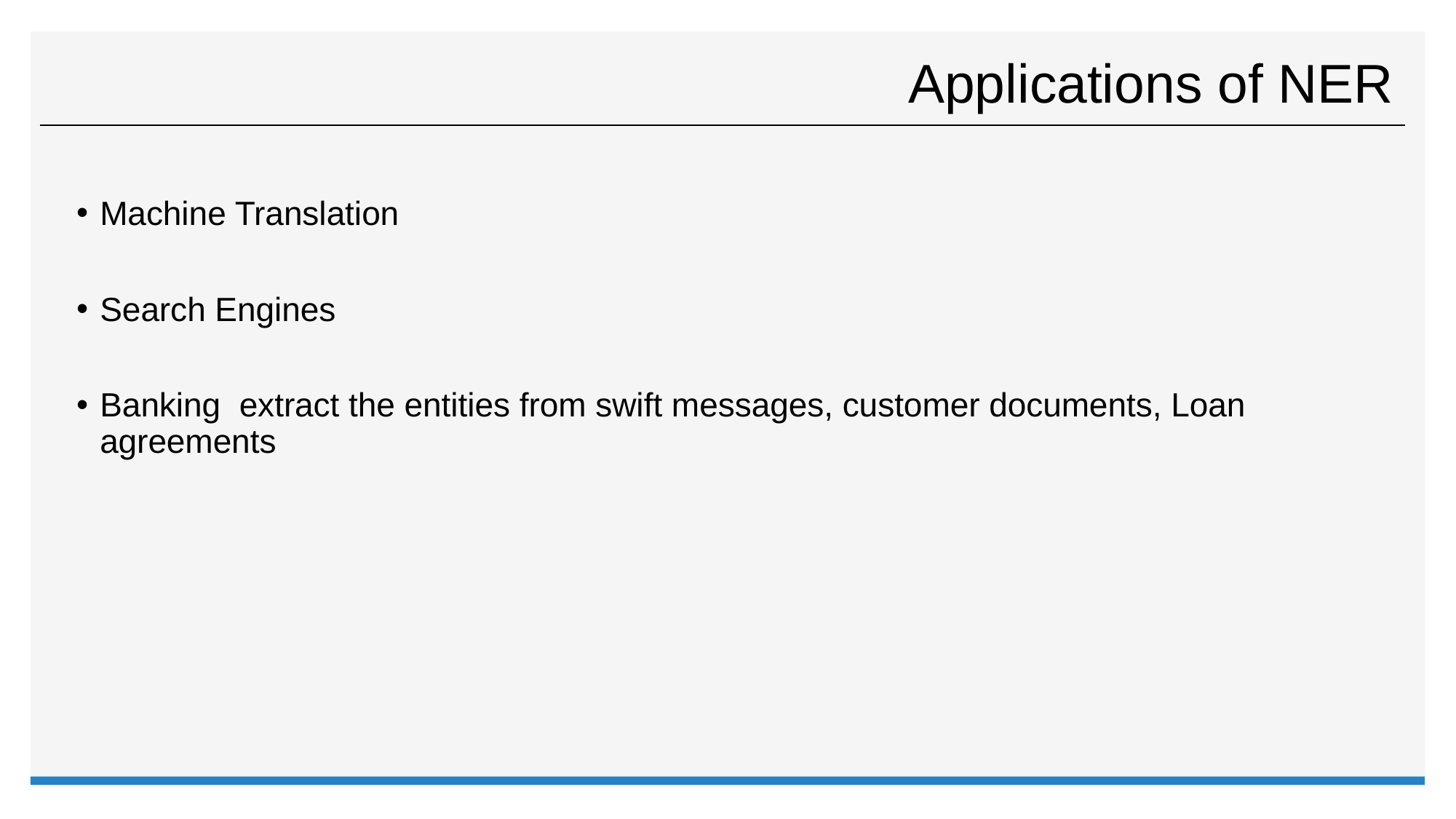

# Applications of NER
Machine Translation

Search Engines

Banking  extract the entities from swift messages, customer documents, Loan agreements